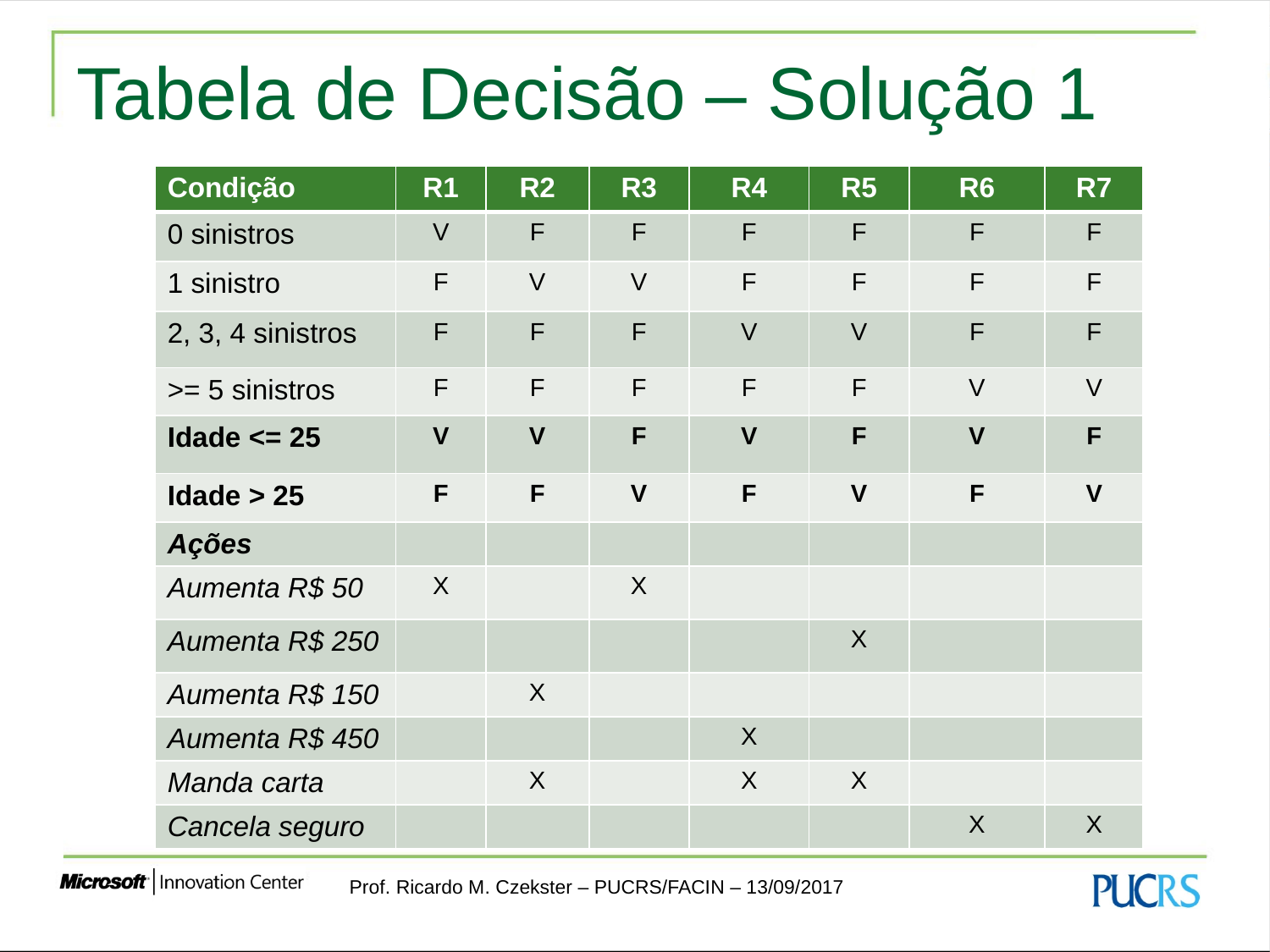

# Tabela de Decisão – Solução 1
| Condição | R1 | R2 | R3 | R4 | R5 | R6 | R7 |
| --- | --- | --- | --- | --- | --- | --- | --- |
| 0 sinistros | V | F | F | F | F | F | F |
| 1 sinistro | F | V | V | F | F | F | F |
| 2, 3, 4 sinistros | F | F | F | V | V | F | F |
| >= 5 sinistros | F | F | F | F | F | V | V |
| Idade <= 25 | V | V | F | V | F | V | F |
| Idade > 25 | F | F | V | F | V | F | V |
| Ações |  |  |  |  |  |  |  |
| Aumenta R$ 50 | X |  | X |  |  |  |  |
| Aumenta R$ 250 |  |  |  |  | X |  |  |
| Aumenta R$ 150 |  | X |  |  |  |  |  |
| Aumenta R$ 450 |  |  |  | X |  |  |  |
| Manda carta |  | X |  | X | X |  |  |
| Cancela seguro |  |  |  |  |  | X | X |